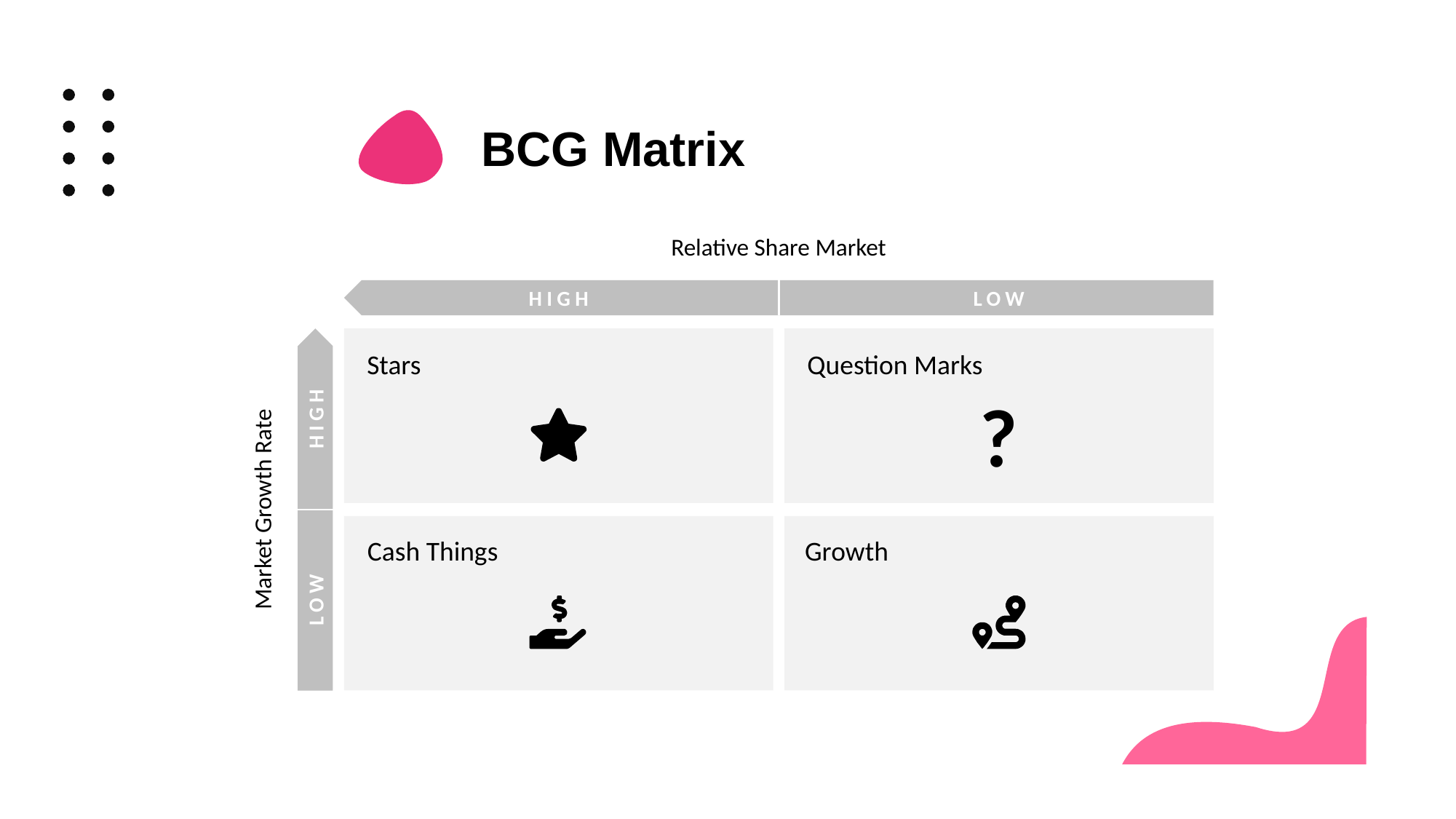

BCG Matrix
Relative Share Market
HIGH
LOW

Stars
Question Marks
?
HIGH

Market Growth Rate

Cash Things
Growth
LOW